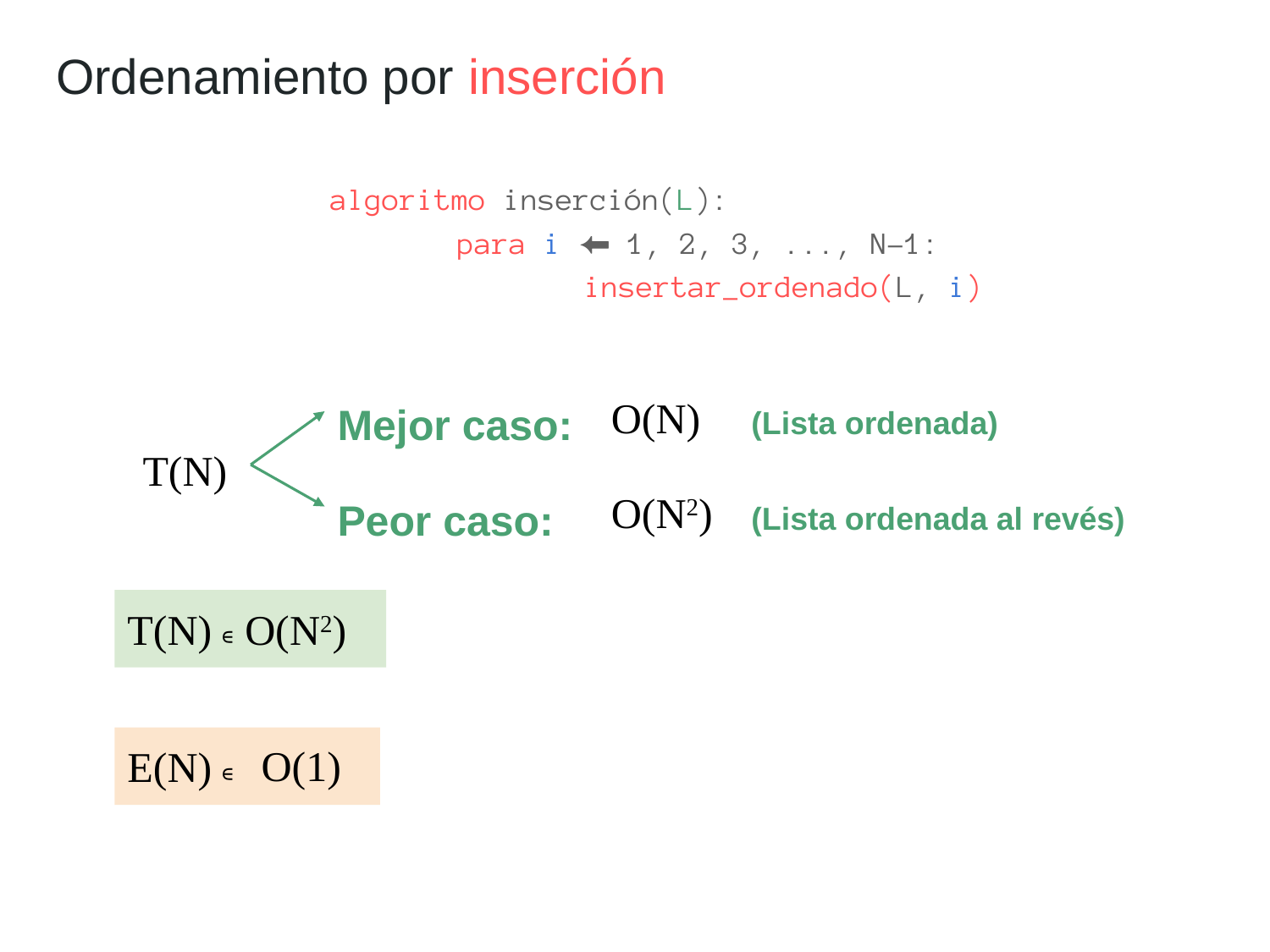

Ordenamiento por inserción
algoritmo inserción(L):
	para i ⬅ 1, 2, 3, ..., N-1:
		insertar_ordenado(L, i)
Mejor caso:
O(N)
(Lista ordenada)
T(N)
Peor caso:
O(N2)
(Lista ordenada al revés)
T(N) ∊ O(N2)
O(1)
E(N) ∊